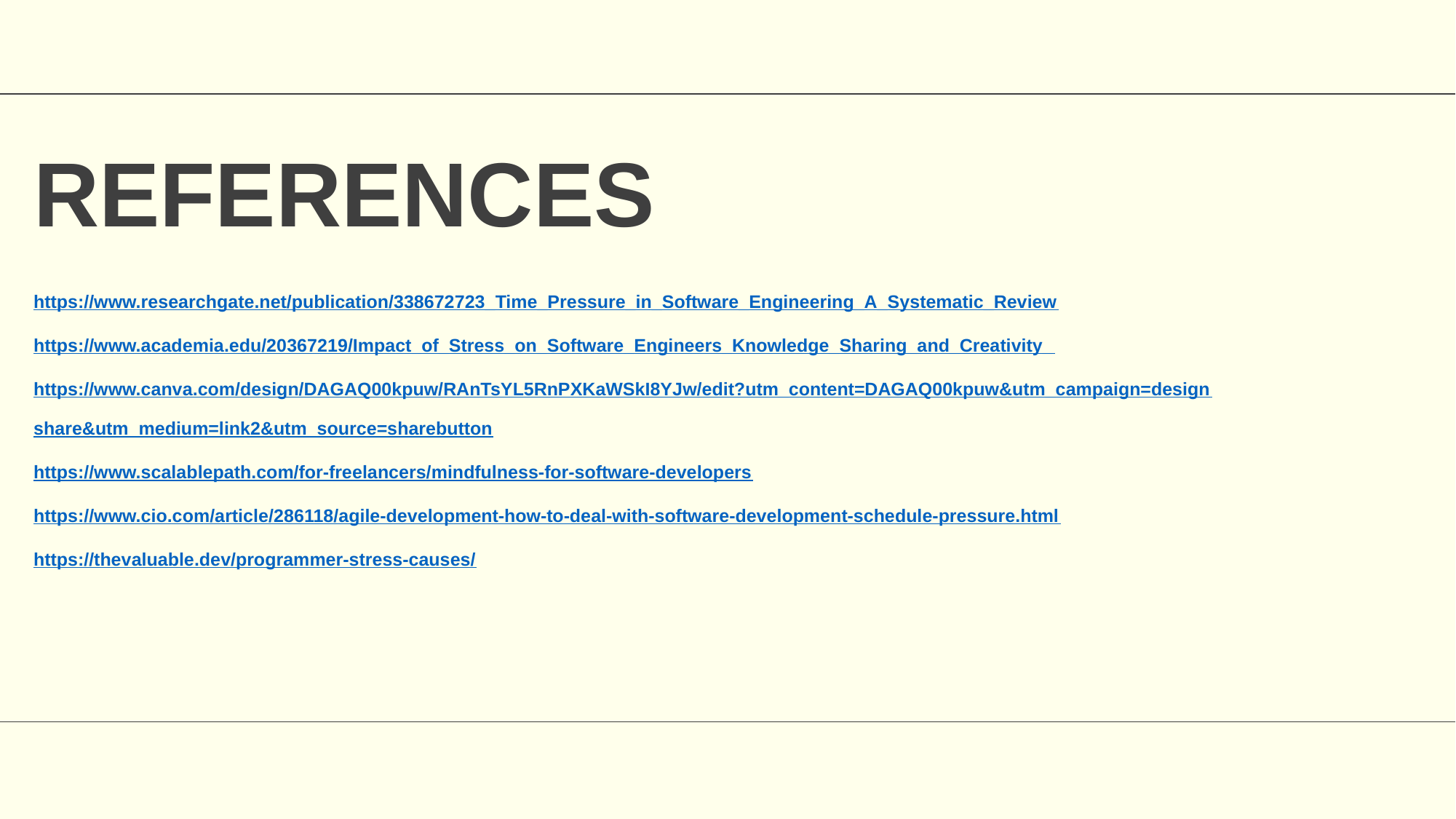

REFERENCES
https://www.researchgate.net/publication/338672723_Time_Pressure_in_Software_Engineering_A_Systematic_Review
https://www.academia.edu/20367219/Impact_of_Stress_on_Software_Engineers_Knowledge_Sharing_and_Creativity_
https://www.canva.com/design/DAGAQ00kpuw/RAnTsYL5RnPXKaWSkI8YJw/edit?utm_content=DAGAQ00kpuw&utm_campaign=designshare&utm_medium=link2&utm_source=sharebutton
https://www.scalablepath.com/for-freelancers/mindfulness-for-software-developers
https://www.cio.com/article/286118/agile-development-how-to-deal-with-software-development-schedule-pressure.html
https://thevaluable.dev/programmer-stress-causes/